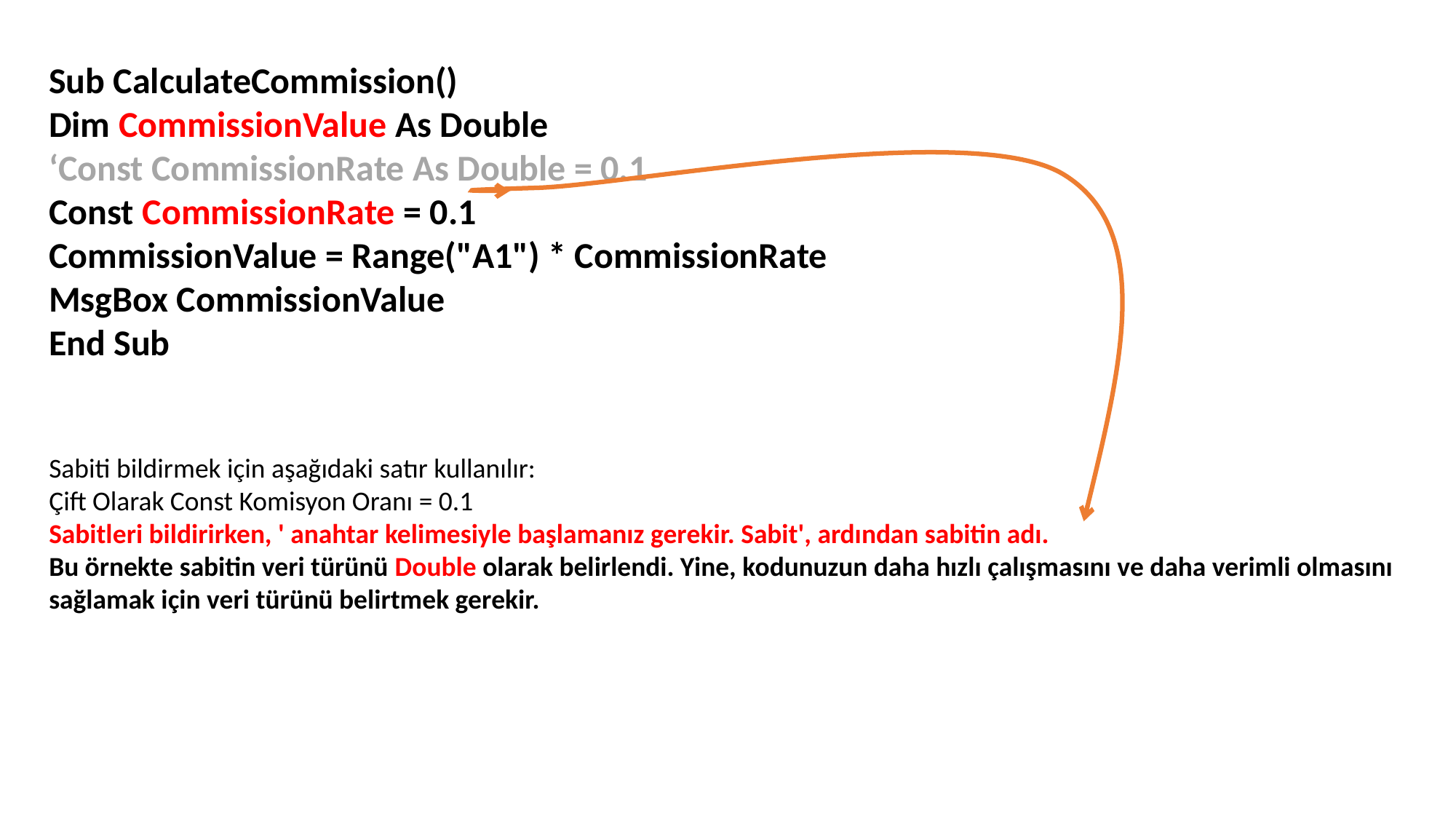

Sub CalculateCommission()
Dim CommissionValue As Double
‘Const CommissionRate As Double = 0.1
Const CommissionRate = 0.1
CommissionValue = Range("A1") * CommissionRate
MsgBox CommissionValue
End Sub

Sabiti bildirmek için aşağıdaki satır kullanılır:
Çift Olarak Const Komisyon Oranı = 0.1
Sabitleri bildirirken, ' anahtar kelimesiyle başlamanız gerekir. Sabit', ardından sabitin adı.
Bu örnekte sabitin veri türünü Double olarak belirlendi. Yine, kodunuzun daha hızlı çalışmasını ve daha verimli olmasını sağlamak için veri türünü belirtmek gerekir.